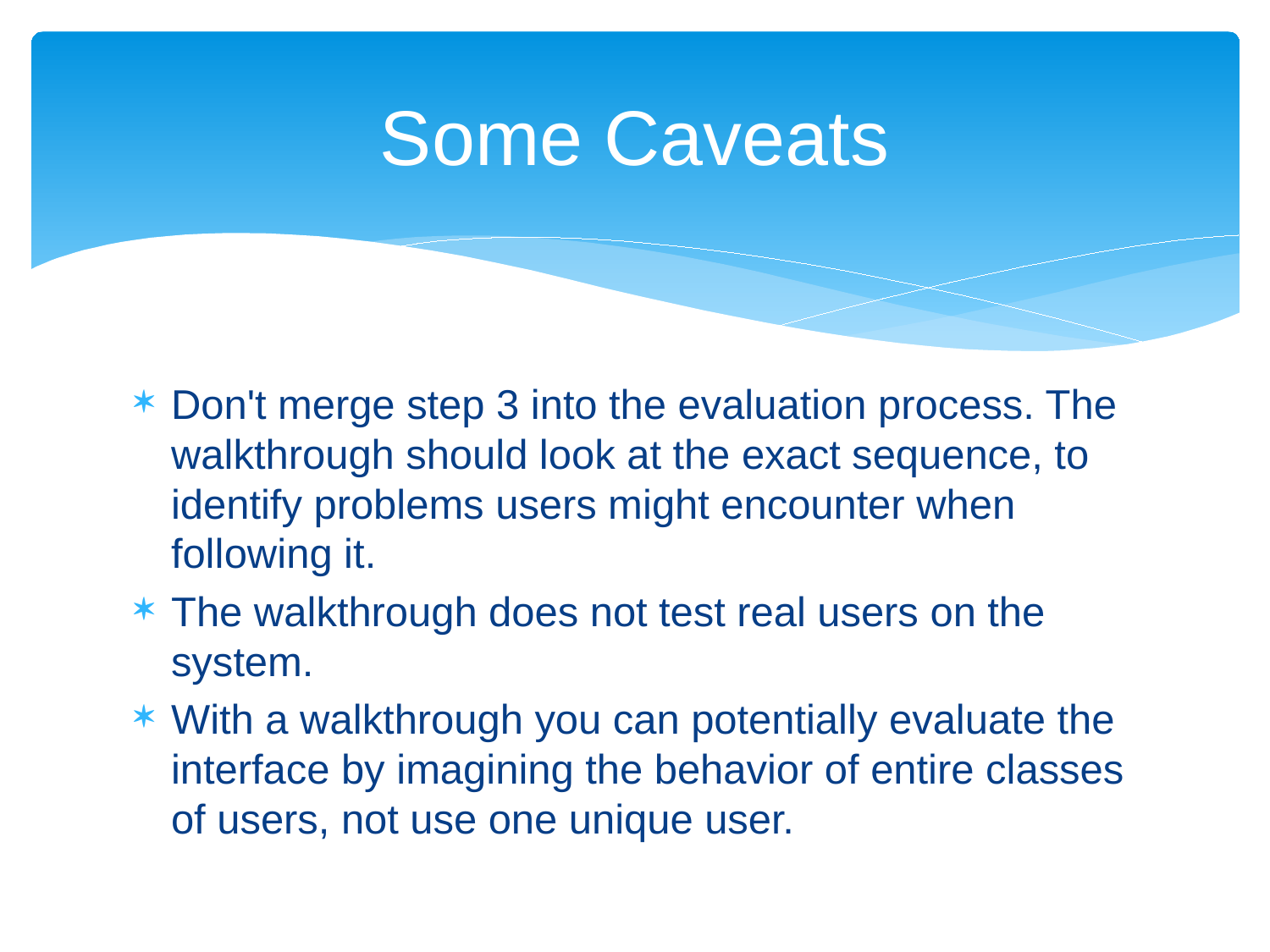

# Some Caveats
Don't merge step 3 into the evaluation process. The walkthrough should look at the exact sequence, to identify problems users might encounter when following it.
The walkthrough does not test real users on the system.
With a walkthrough you can potentially evaluate the interface by imagining the behavior of entire classes of users, not use one unique user.